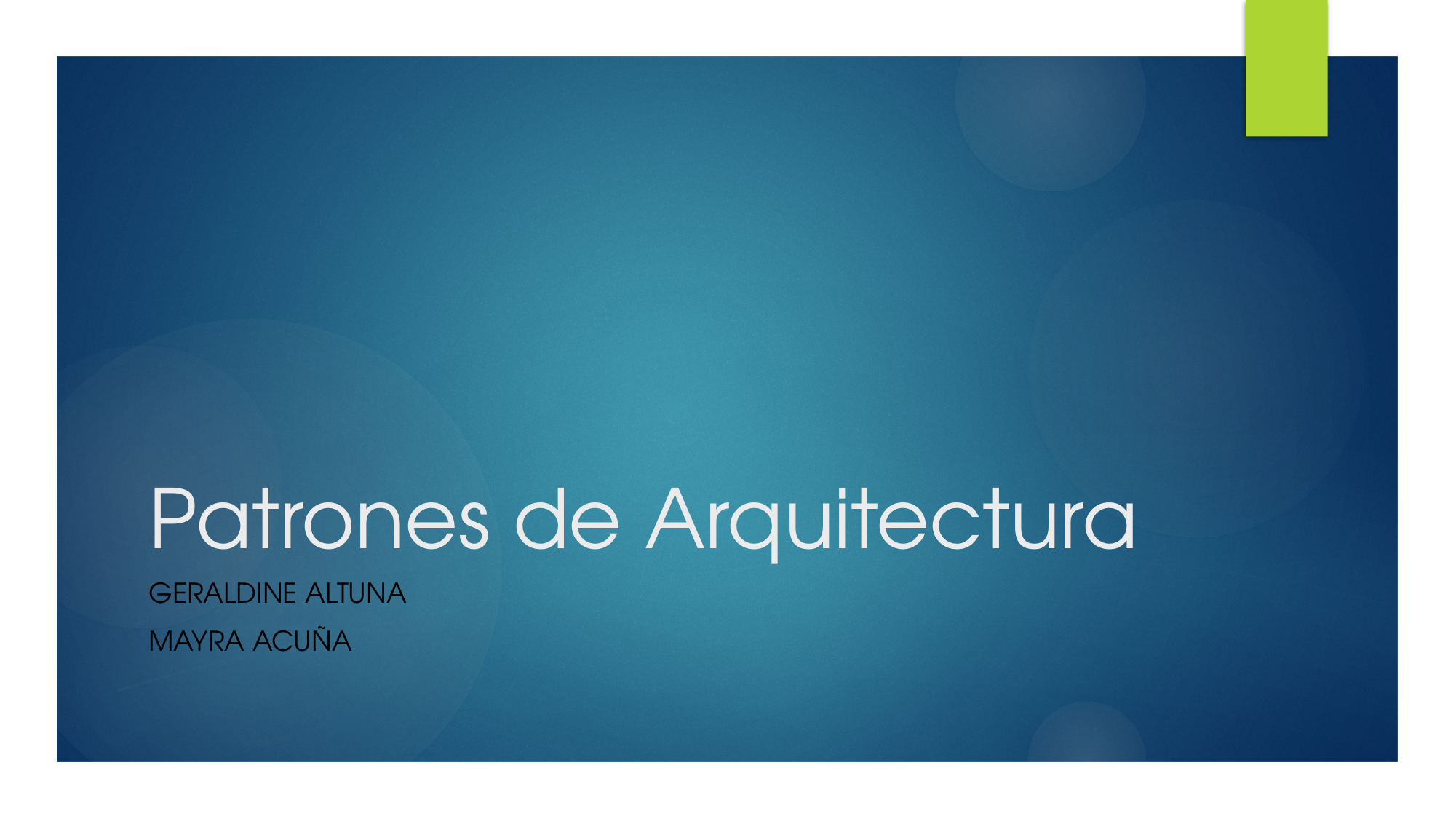

# Patrones de Arquitectura
Geraldine Altuna
Mayra Acuña